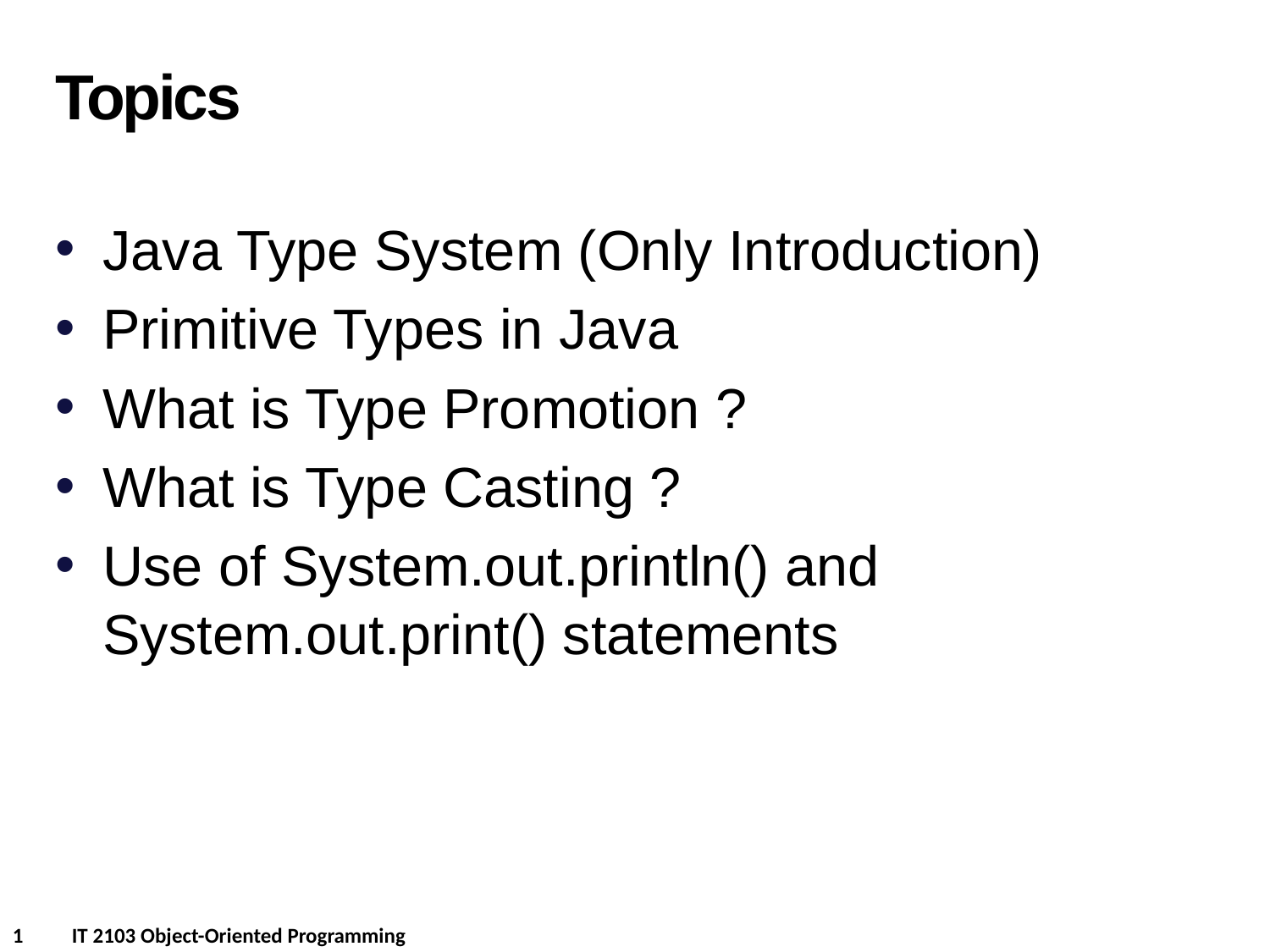

Topics
Java Type System (Only Introduction)
Primitive Types in Java
What is Type Promotion ?
What is Type Casting ?
Use of System.out.println() and System.out.print() statements